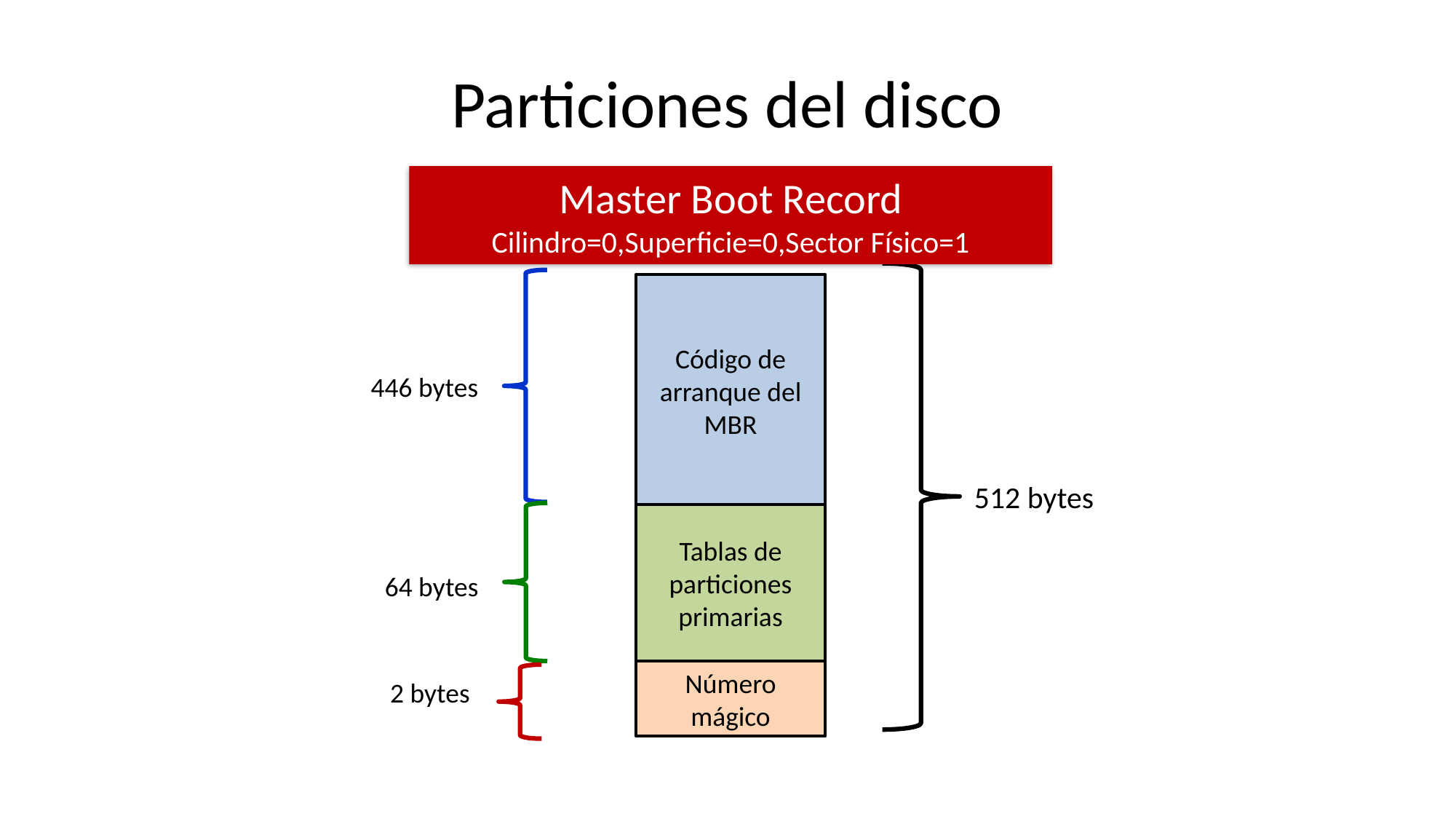

# Particiones del disco
Master Boot Record
Cilindro=0,Superficie=0,Sector Físico=1

Código de arranque del MBR
446 bytes
512 bytes

Tablas de particiones primarias
64 bytes
Número mágico

2 bytes